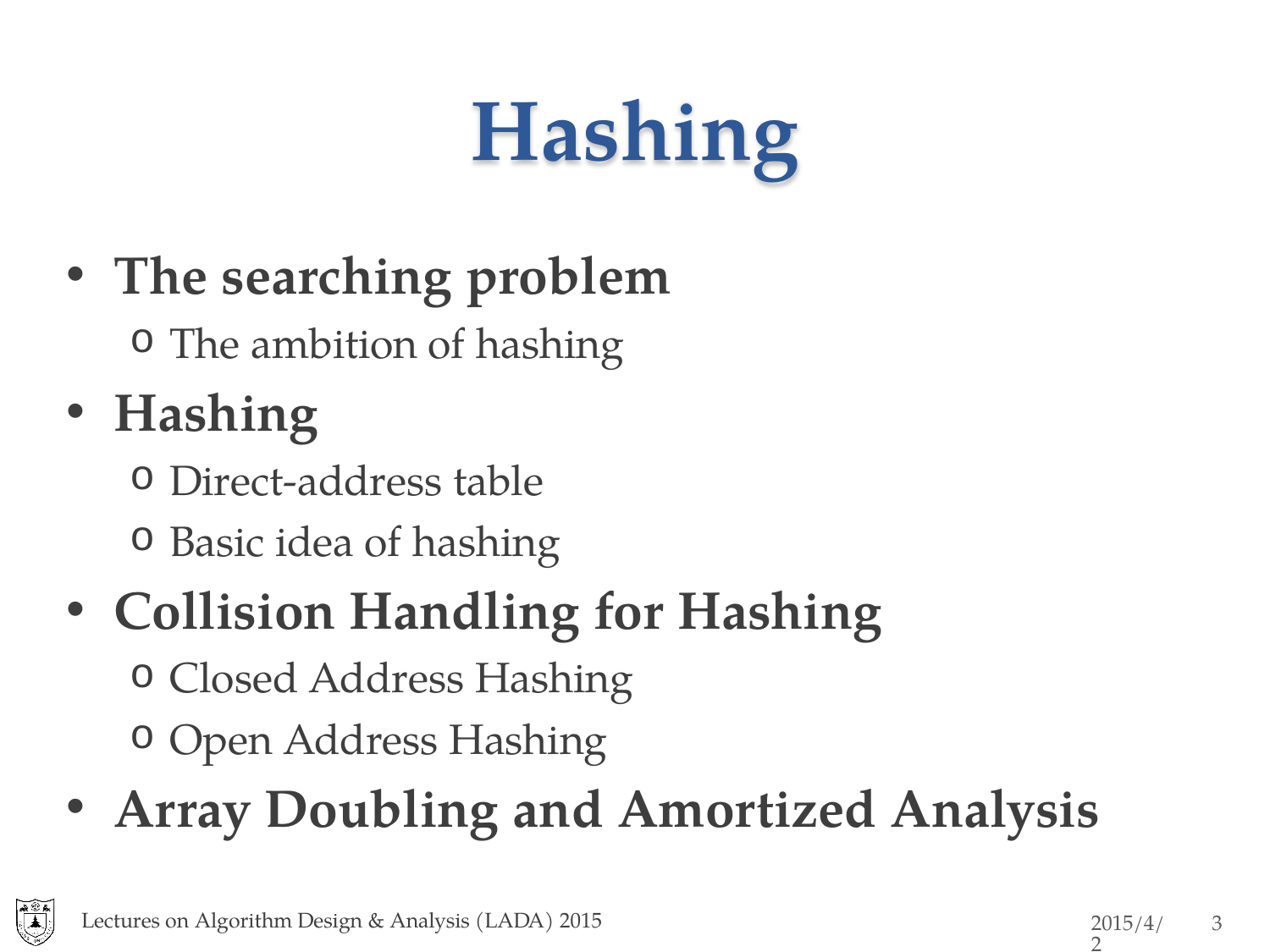

# Hashing
The searching problem
The ambition of hashing
Hashing
Direct-address table
Basic idea of hashing
Collision Handling for Hashing
Closed Address Hashing
Open Address Hashing
Array Doubling and Amortized Analysis
Lectures on Algorithm Design & Analysis (LADA) 2015
3
2015/4/2